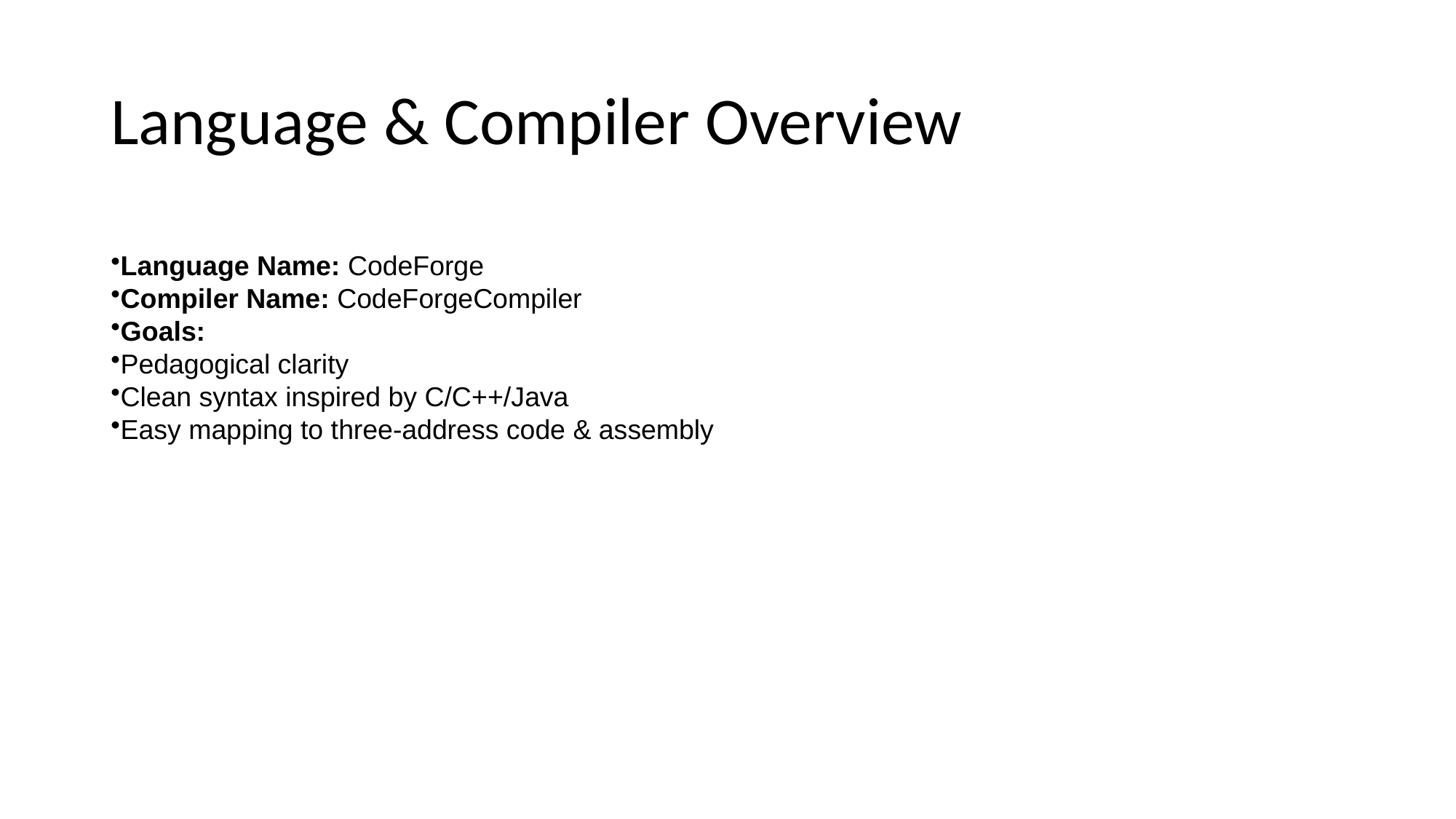

# Language & Compiler Overview
Language Name: CodeForge
Compiler Name: CodeForgeCompiler
Goals:
Pedagogical clarity
Clean syntax inspired by C/C++/Java
Easy mapping to three-address code & assembly